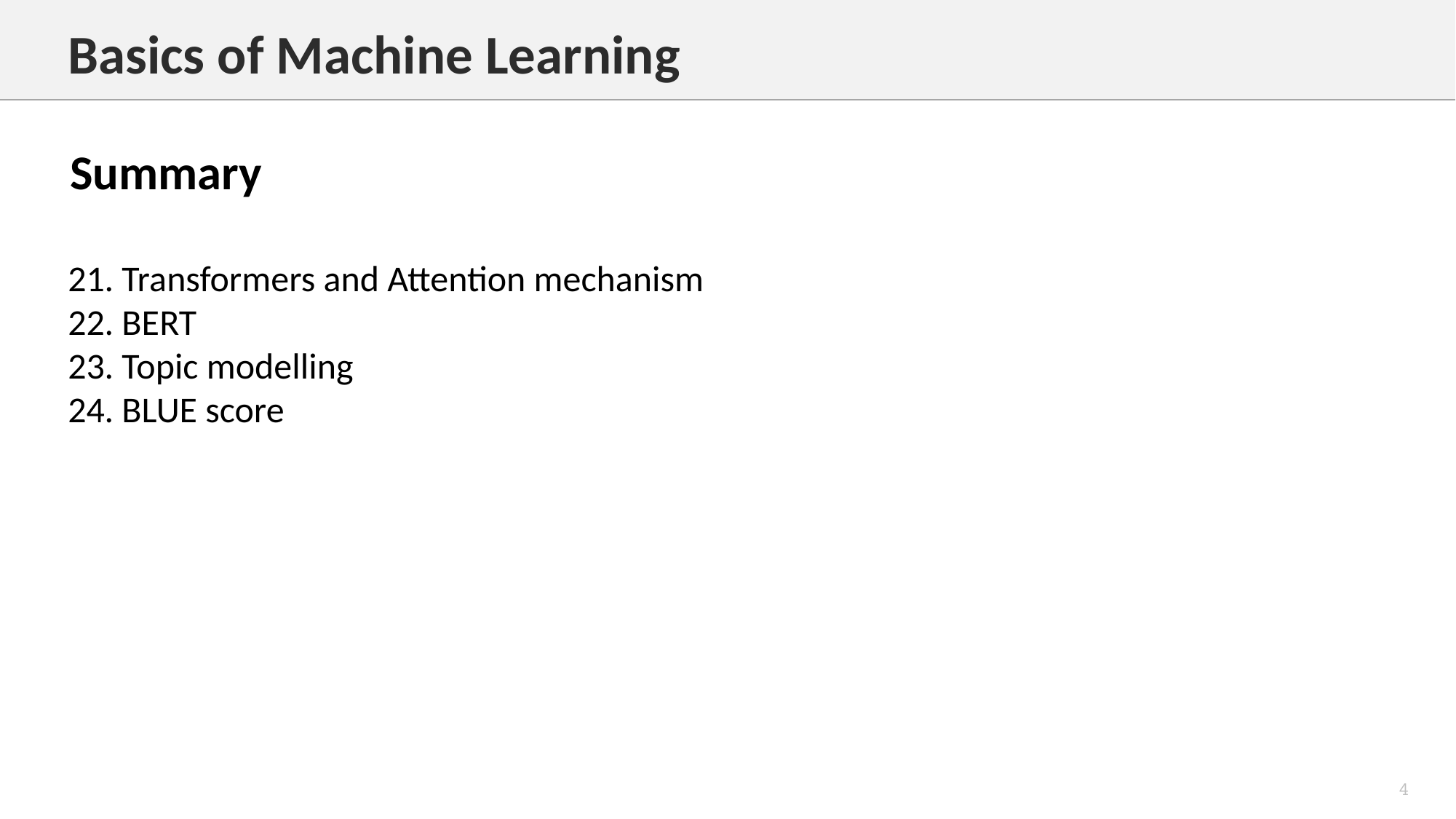

Basics of Machine Learning
Summary
21. Transformers and Attention mechanism
22. BERT
23. Topic modelling
24. BLUE score